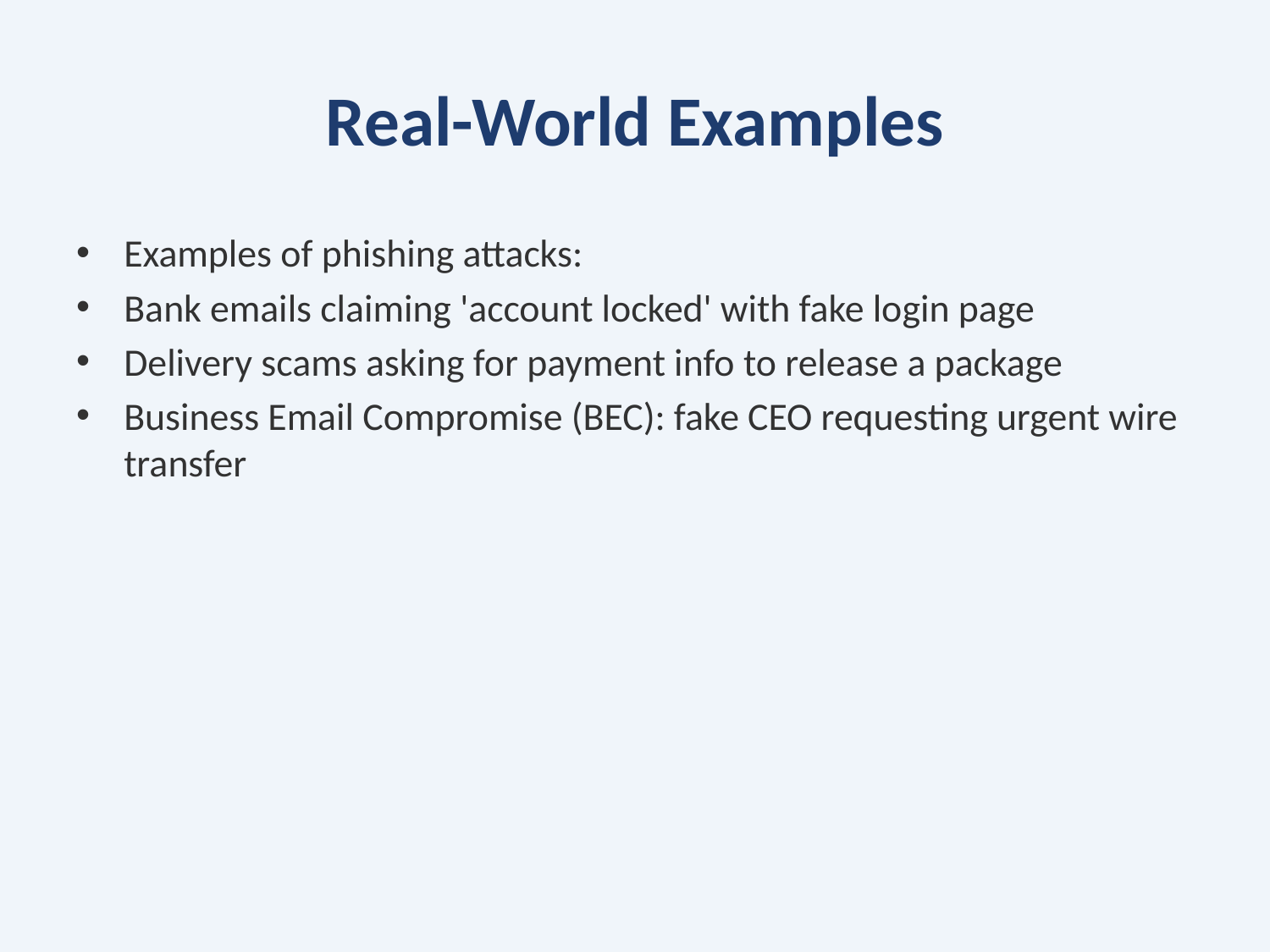

# Real-World Examples
Examples of phishing attacks:
Bank emails claiming 'account locked' with fake login page
Delivery scams asking for payment info to release a package
Business Email Compromise (BEC): fake CEO requesting urgent wire transfer